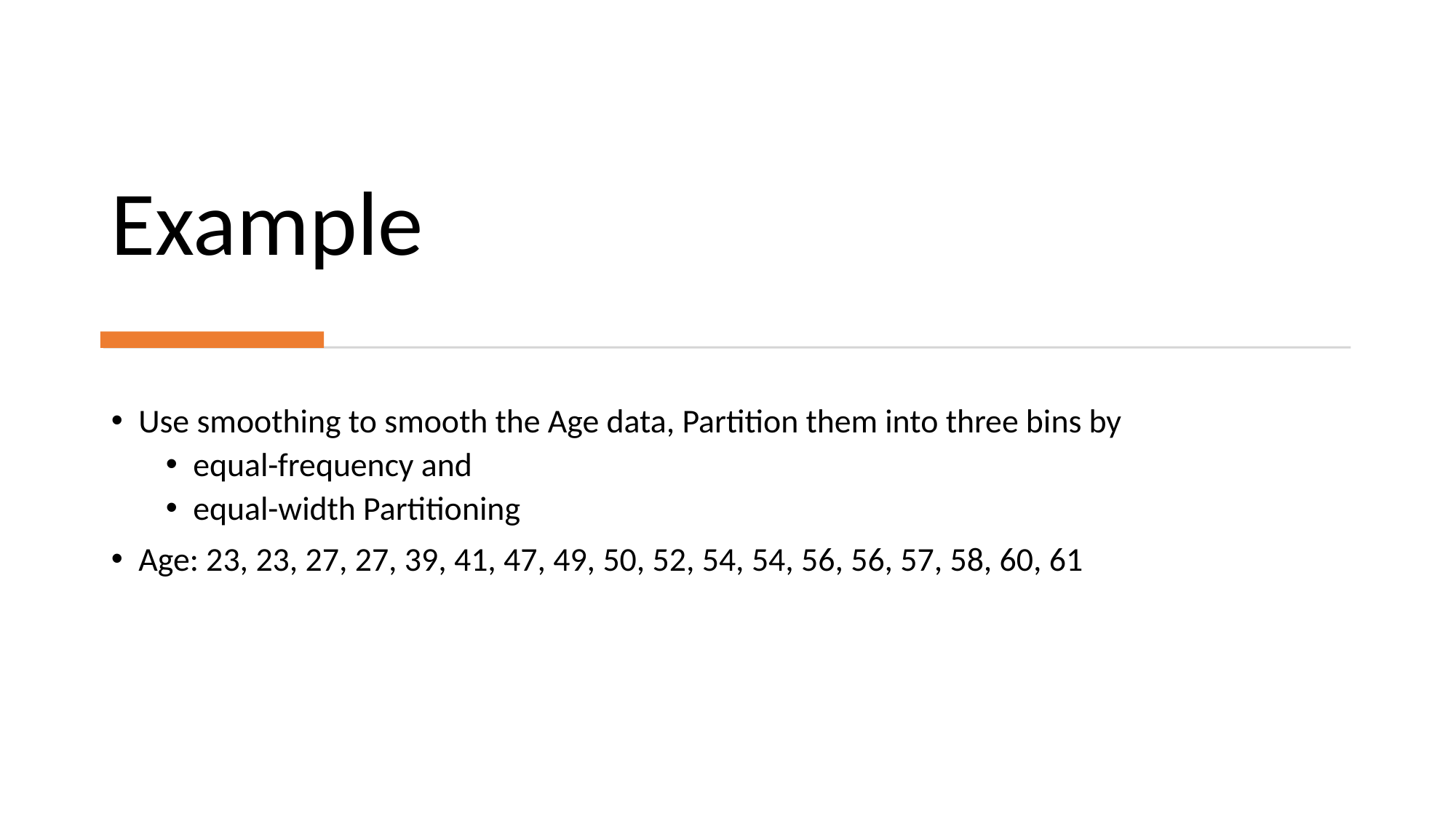

# Example

Use smoothing to smooth the Age data, Partition them into three bins by
equal-frequency and
equal-width Partitioning
Age: 23, 23, 27, 27, 39, 41, 47, 49, 50, 52, 54, 54, 56, 56, 57, 58, 60, 61